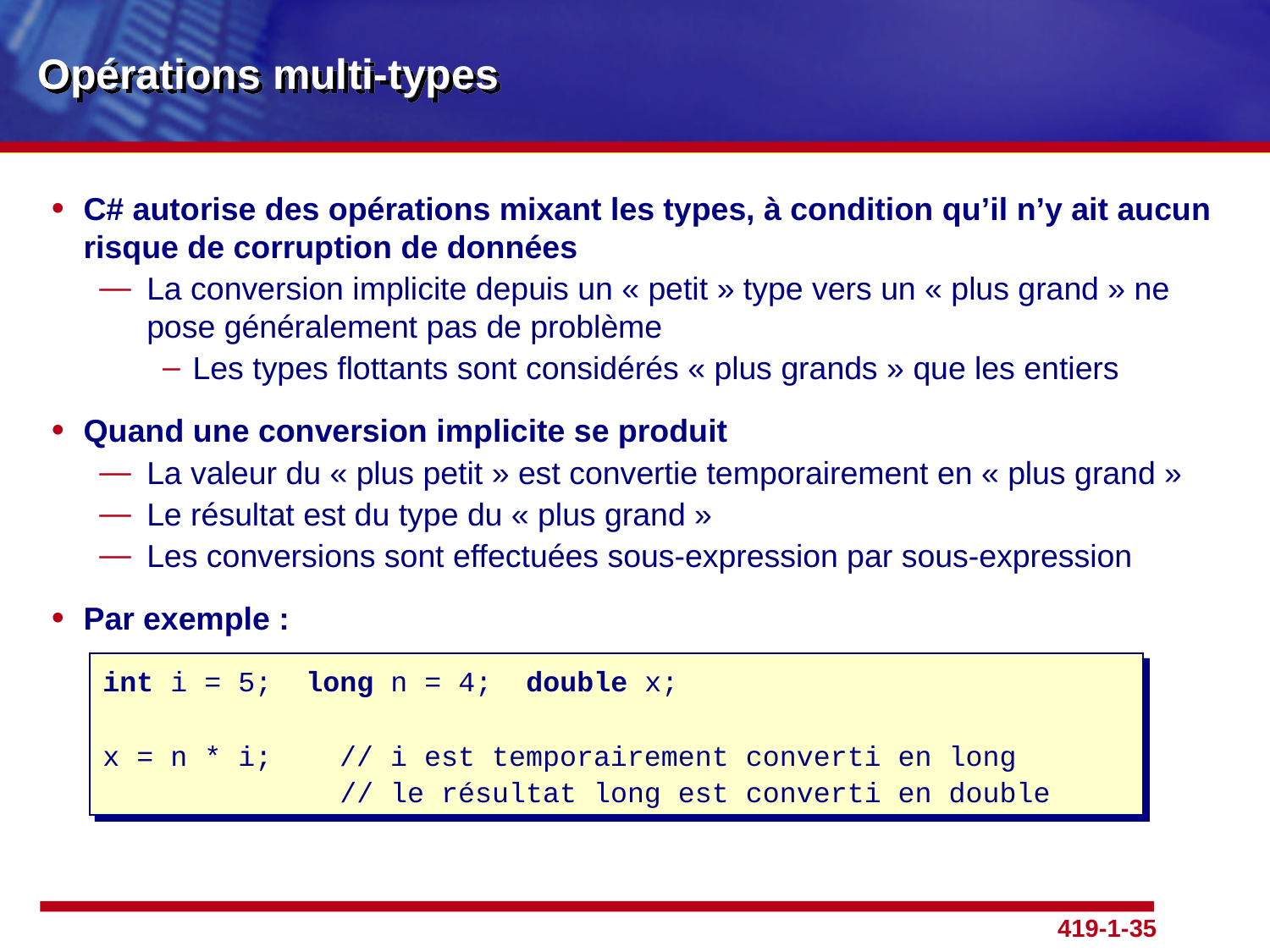

# Opérations multi-types
C# autorise des opérations mixant les types, à condition qu’il n’y ait aucun risque de corruption de données
La conversion implicite depuis un « petit » type vers un « plus grand » ne pose généralement pas de problème
Les types flottants sont considérés « plus grands » que les entiers
Quand une conversion implicite se produit
La valeur du « plus petit » est convertie temporairement en « plus grand »
Le résultat est du type du « plus grand »
Les conversions sont effectuées sous-expression par sous-expression
Par exemple :
int i = 5;  long n = 4;  double x;

x = n * i;    // i est temporairement converti en long
              // le résultat long est converti en double